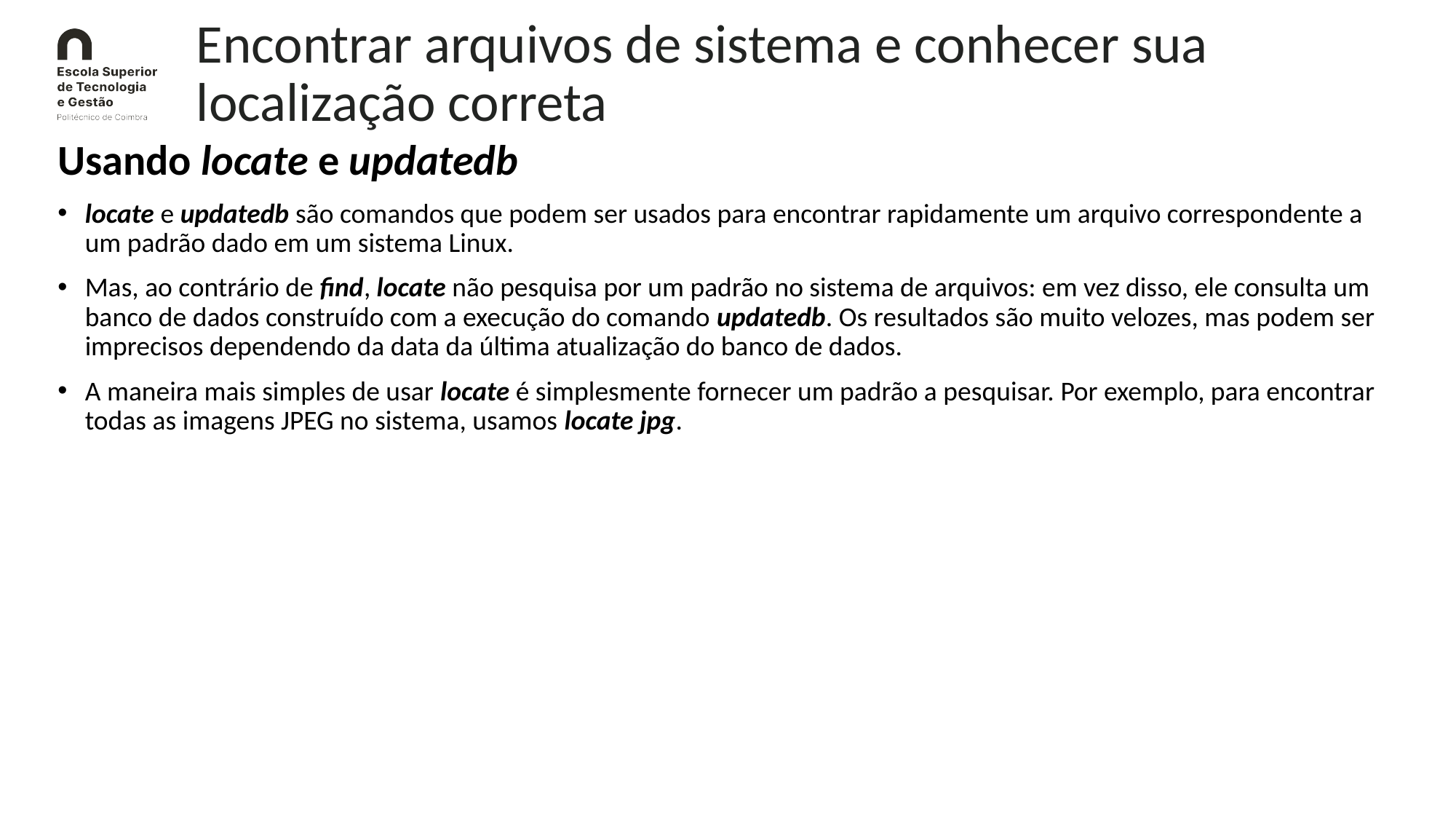

# Encontrar arquivos de sistema e conhecer sua localização correta
Usando locate e updatedb
locate e updatedb são comandos que podem ser usados para encontrar rapidamente um arquivo correspondente a um padrão dado em um sistema Linux.
Mas, ao contrário de find, locate não pesquisa por um padrão no sistema de arquivos: em vez disso, ele consulta um banco de dados construído com a execução do comando updatedb. Os resultados são muito velozes, mas podem ser imprecisos dependendo da data da última atualização do banco de dados.
A maneira mais simples de usar locate é simplesmente fornecer um padrão a pesquisar. Por exemplo, para encontrar todas as imagens JPEG no sistema, usamos locate jpg.